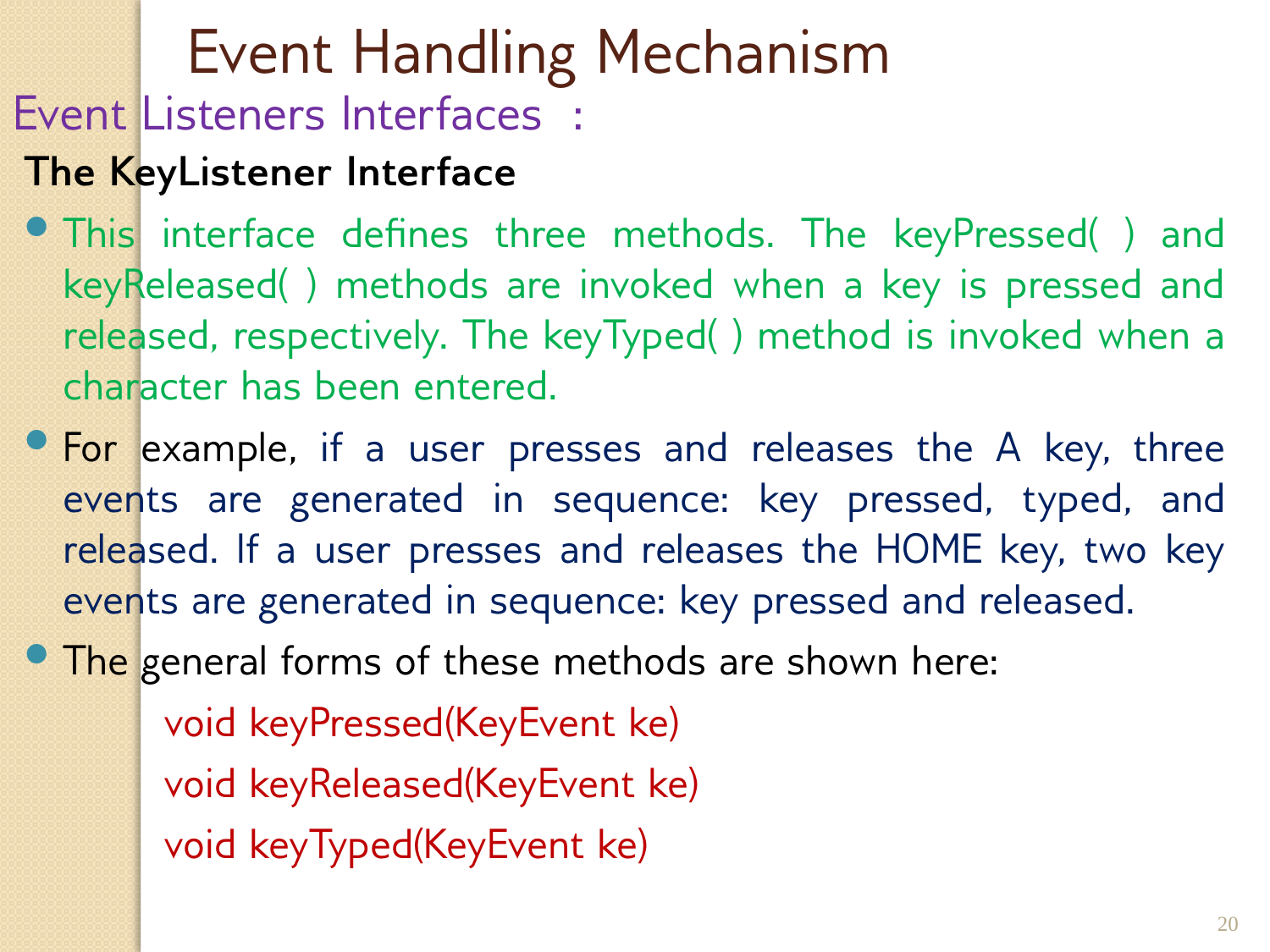

Event Handling Mechanism
Event Listeners Interfaces  :
The KeyListener Interface
This interface defines three methods. The keyPressed( ) and keyReleased( ) methods are invoked when a key is pressed and released, respectively. The keyTyped( ) method is invoked when a character has been entered.
For example, if a user presses and releases the A key, three events are generated in sequence: key pressed, typed, and released. If a user presses and releases the HOME key, two key events are generated in sequence: key pressed and released.
The general forms of these methods are shown here:
void keyPressed(KeyEvent ke)
void keyReleased(KeyEvent ke)
void keyTyped(KeyEvent ke)

20